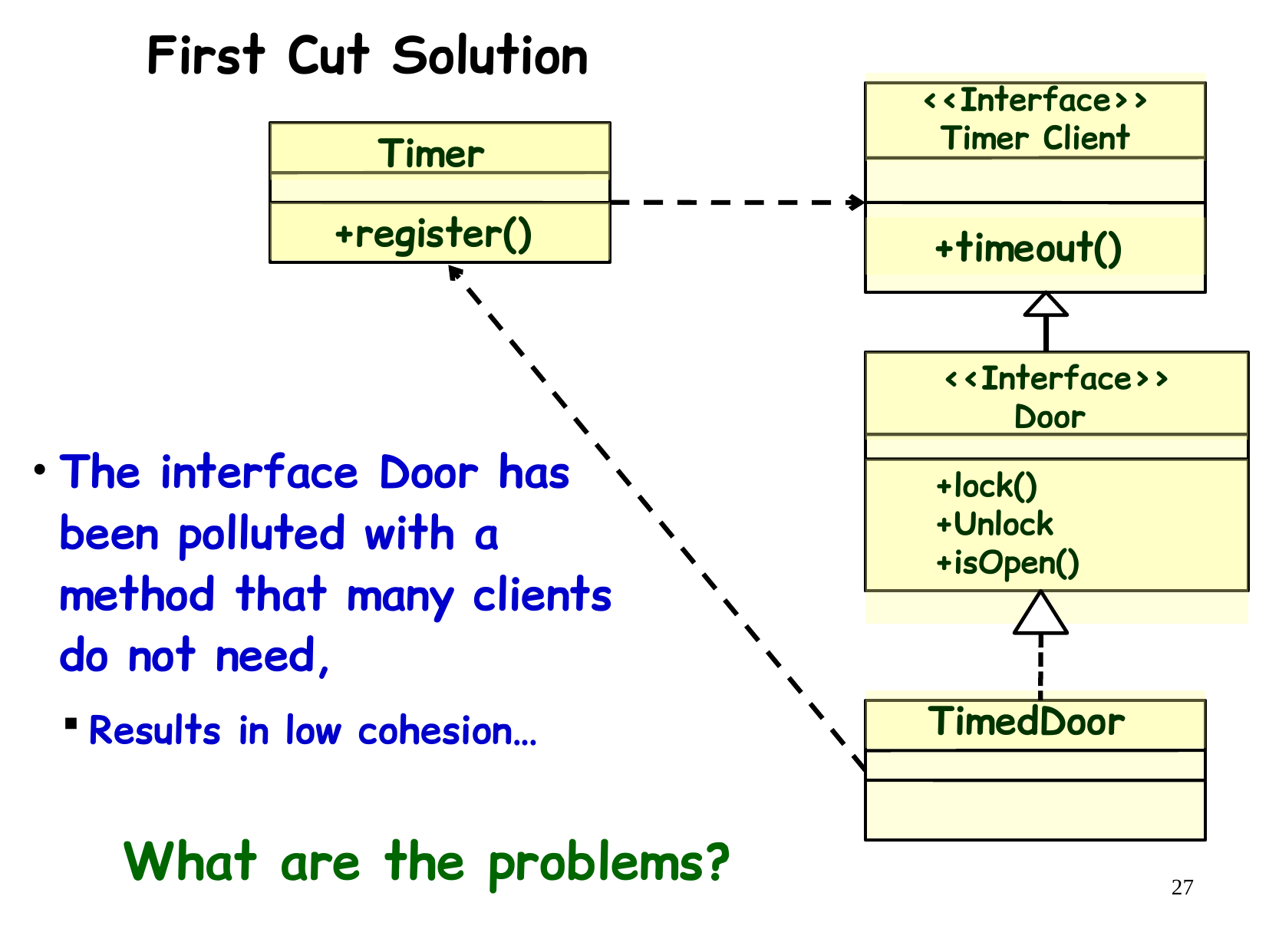

First Cut Solution
<<Interface>>
Timer Client

+timeout()

Timer
+register()

<<Interface>>
Door

+lock()
+Unlock
+isOpen()

TimedDoor

What are the problems?
The interface Door has been polluted with a method that many clients do not need,
Results in low cohesion…